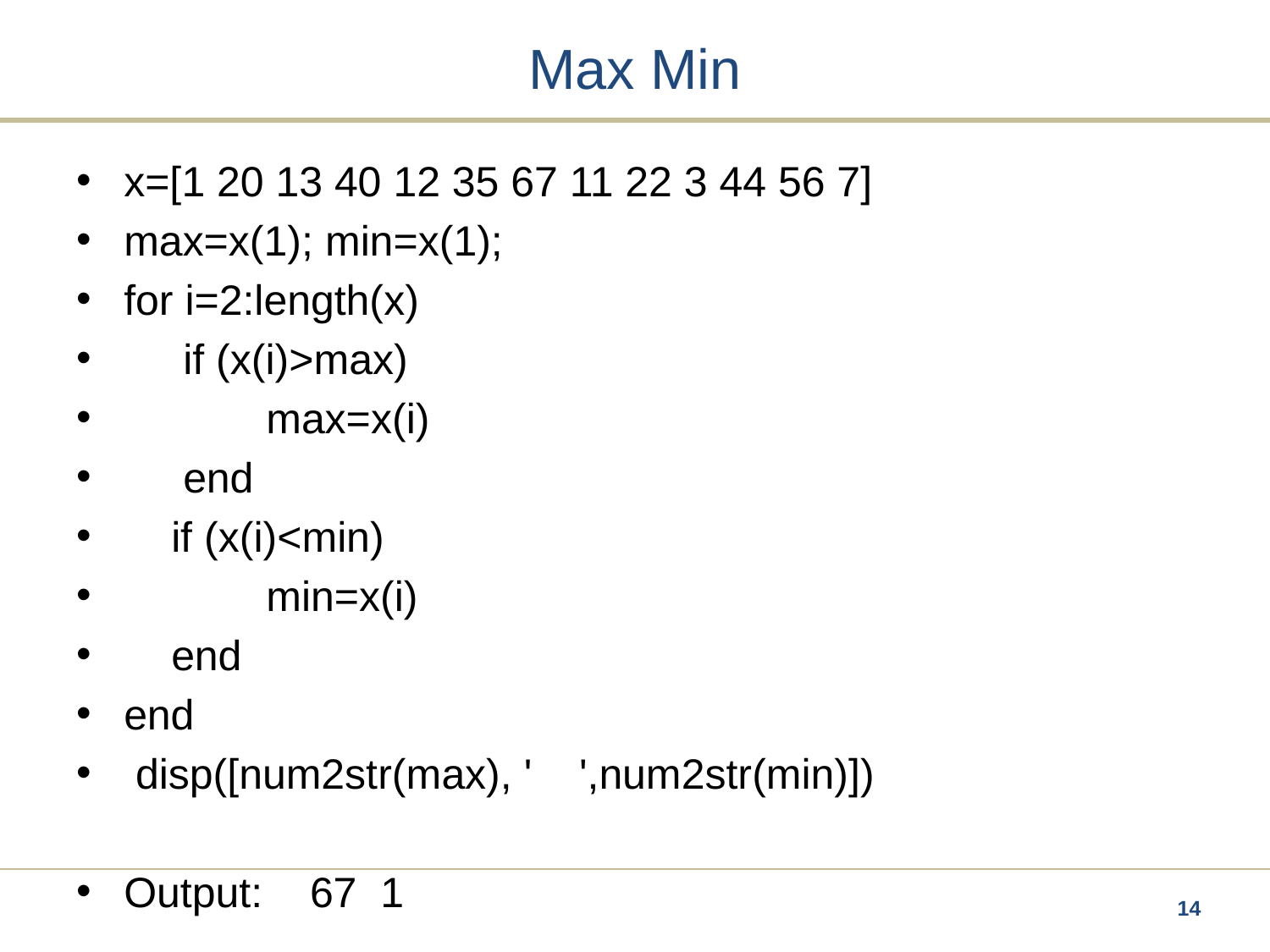

# Max Min
x=[1 20 13 40 12 35 67 11 22 3 44 56 7]
max=x(1); min=x(1);
for i=2:length(x)
     if (x(i)>max)
            max=x(i)
     end
    if (x(i)<min)
            min=x(i)
    end
end
 disp([num2str(max), '    ',num2str(min)])

Output:    67  1

14